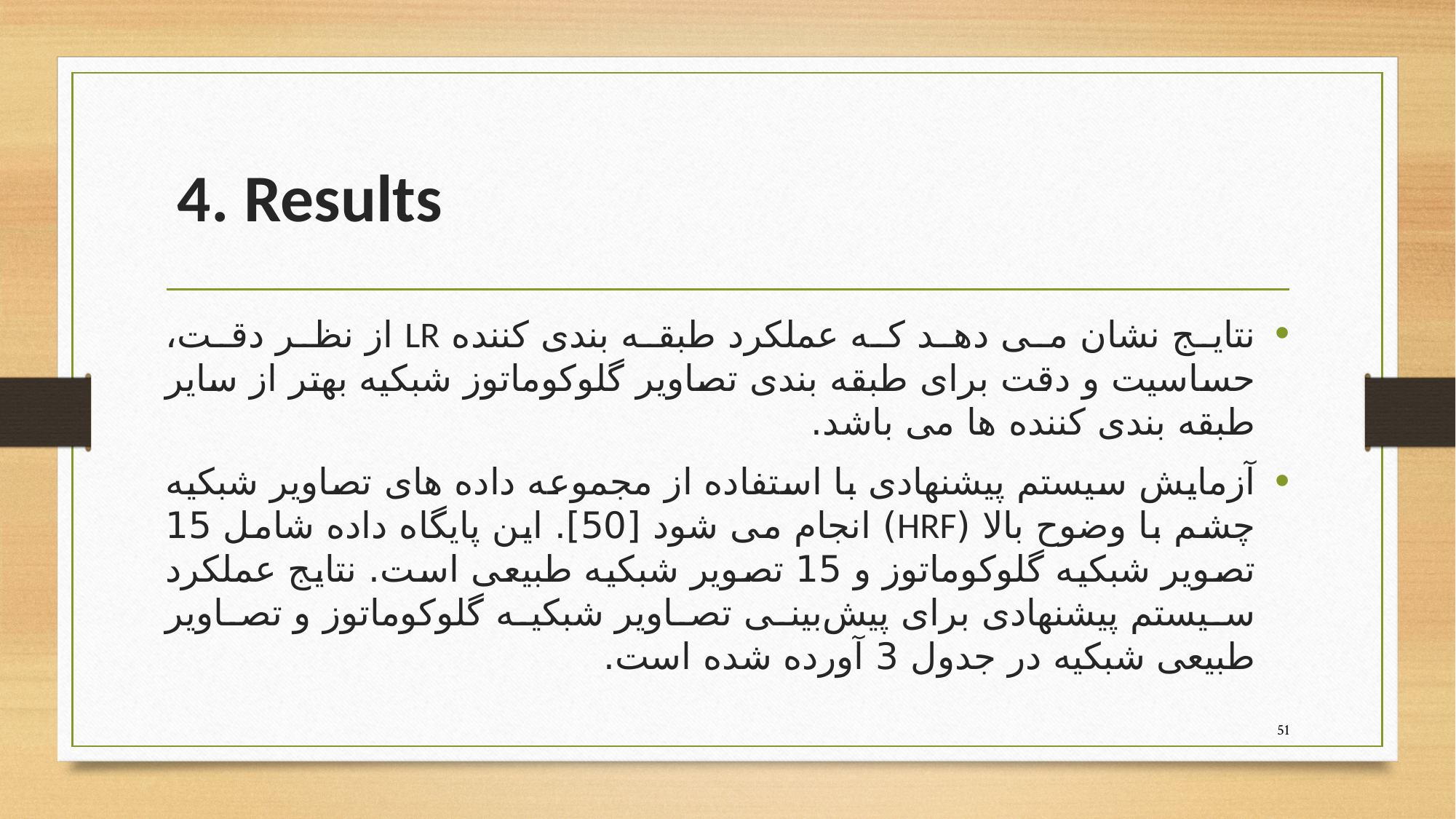

# 4. Results
نتایج نشان می دهد که عملکرد طبقه بندی کننده LR از نظر دقت، حساسیت و دقت برای طبقه بندی تصاویر گلوکوماتوز شبکیه بهتر از سایر طبقه بندی کننده ها می باشد.
آزمایش سیستم پیشنهادی با استفاده از مجموعه داده های تصاویر شبکیه چشم با وضوح بالا (HRF) انجام می شود [50]. این پایگاه داده شامل 15 تصویر شبکیه گلوکوماتوز و 15 تصویر شبکیه طبیعی است. نتایج عملکرد سیستم پیشنهادی برای پیش‌بینی تصاویر شبکیه گلوکوماتوز و تصاویر طبیعی شبکیه در جدول 3 آورده شده است.

51